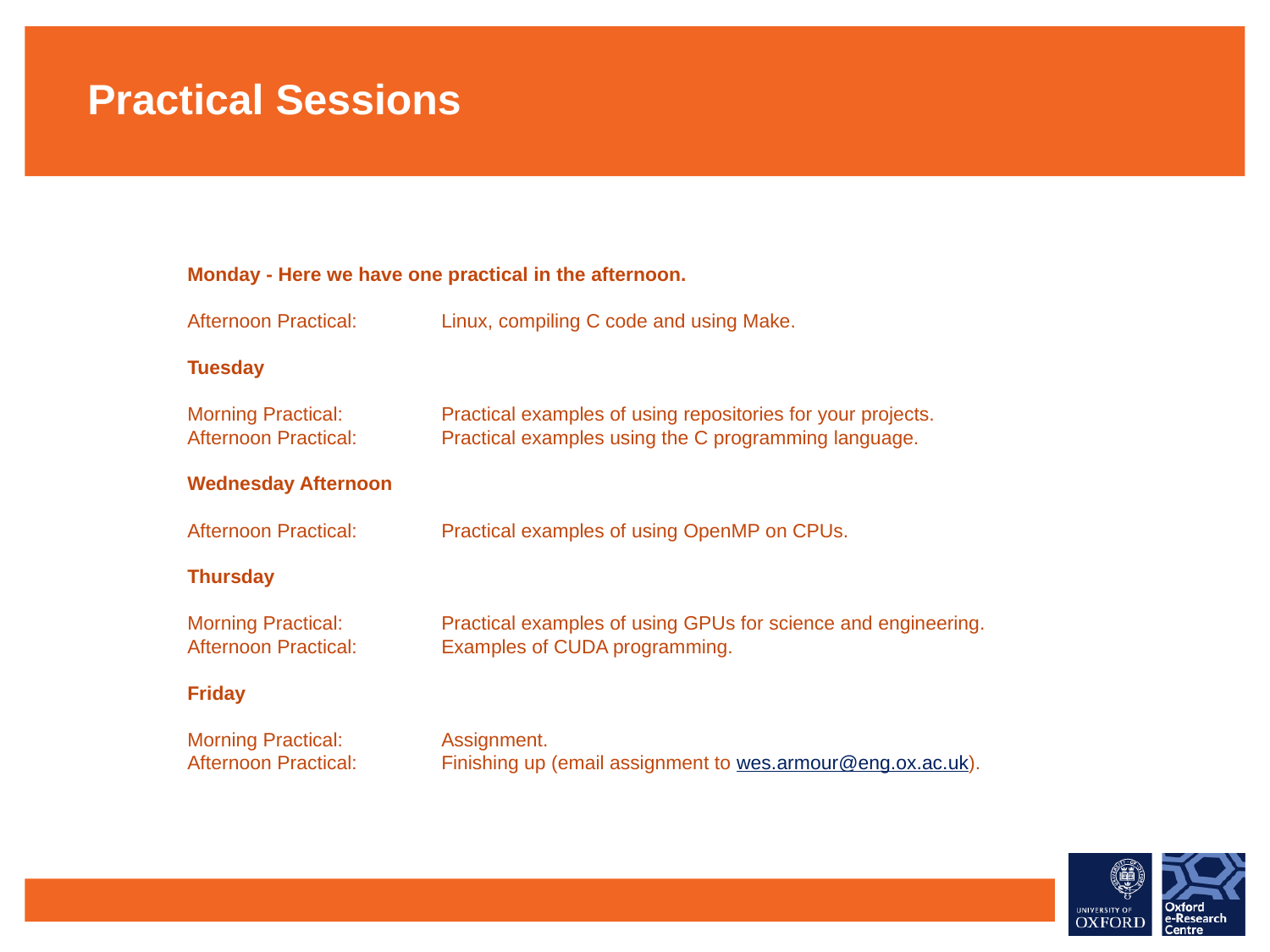

Practical Sessions
Monday - Here we have one practical in the afternoon.

Afternoon Practical:	Linux, compiling C code and using Make.

Tuesday

Morning Practical:	Practical examples of using repositories for your projects.
Afternoon Practical:	Practical examples using the C programming language.

Wednesday Afternoon

Afternoon Practical:	Practical examples of using OpenMP on CPUs.

Thursday

Morning Practical:	Practical examples of using GPUs for science and engineering.
Afternoon Practical:	Examples of CUDA programming.

Friday

Morning Practical:	Assignment.
Afternoon Practical:	Finishing up (email assignment to wes.armour@eng.ox.ac.uk).